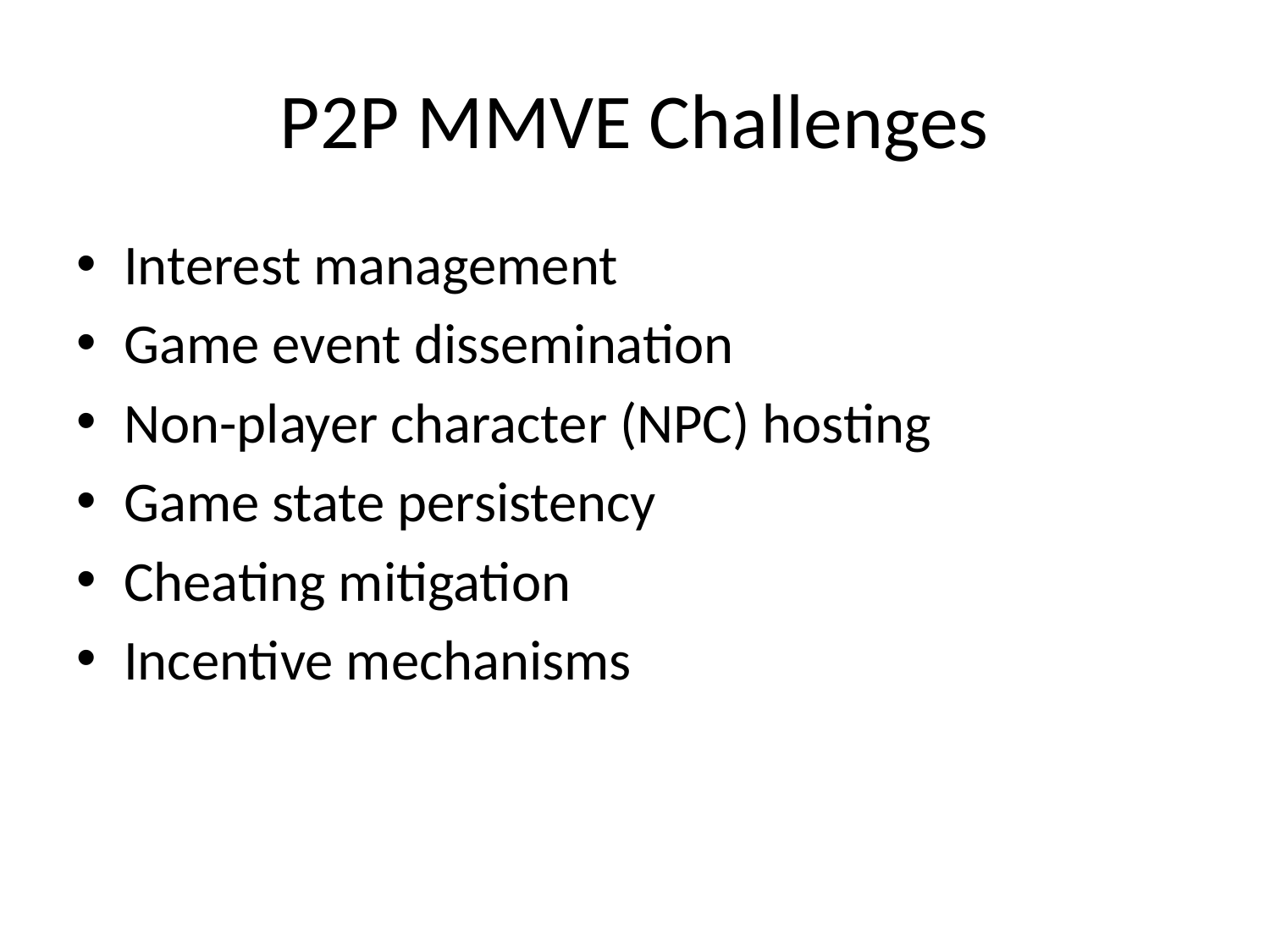

# P2P MMVE Challenges
Interest management
Game event dissemination
Non-player character (NPC) hosting
Game state persistency
Cheating mitigation
Incentive mechanisms